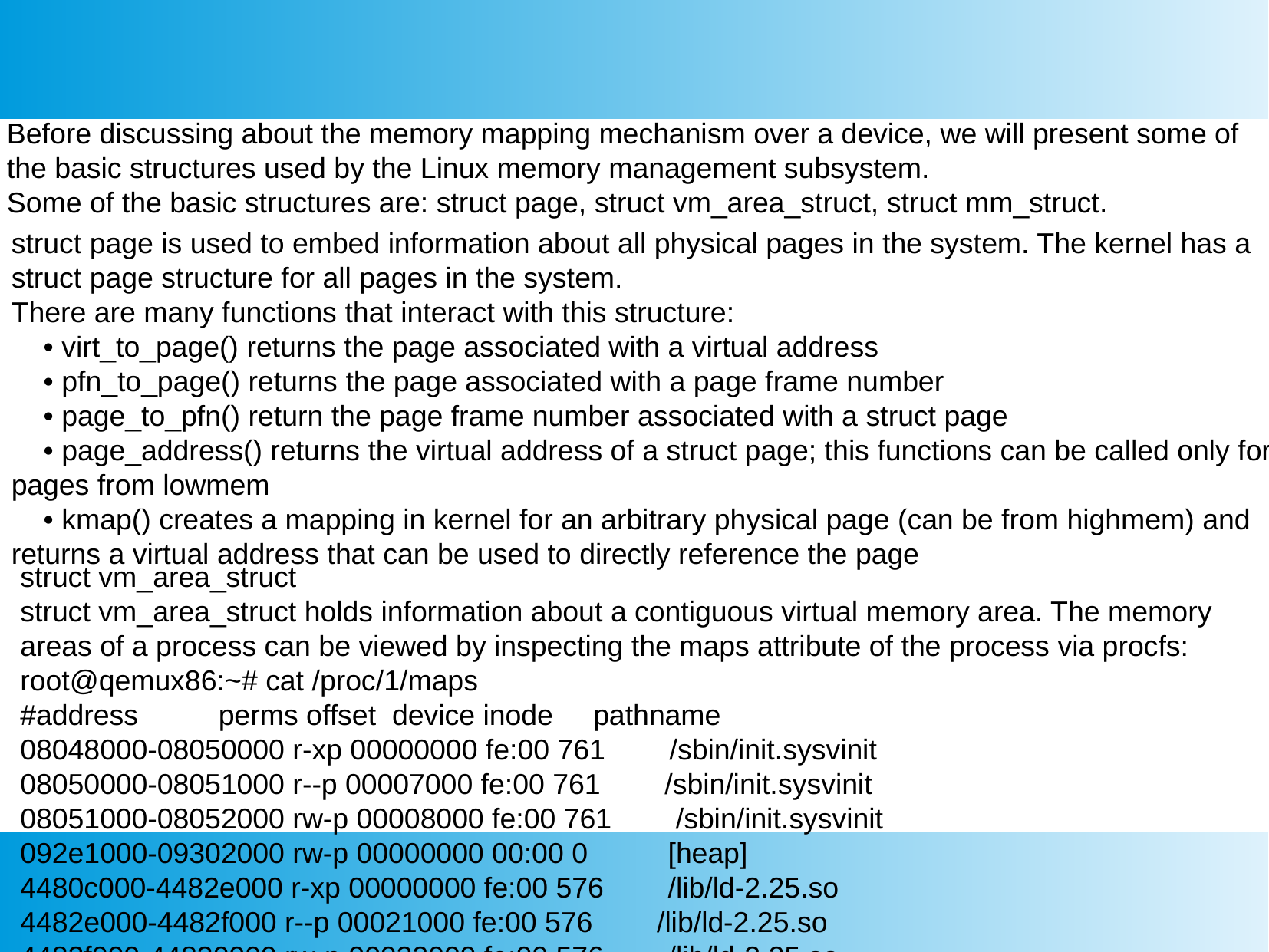

Before discussing about the memory mapping mechanism over a device, we will present some of the basic structures used by the Linux memory management subsystem.
Some of the basic structures are: struct page, struct vm_area_struct, struct mm_struct.
struct page is used to embed information about all physical pages in the system. The kernel has a struct page structure for all pages in the system.
There are many functions that interact with this structure:
    • virt_to_page() returns the page associated with a virtual address
    • pfn_to_page() returns the page associated with a page frame number
    • page_to_pfn() return the page frame number associated with a struct page
    • page_address() returns the virtual address of a struct page; this functions can be called only for pages from lowmem
    • kmap() creates a mapping in kernel for an arbitrary physical page (can be from highmem) and returns a virtual address that can be used to directly reference the page
struct vm_area_struct
struct vm_area_struct holds information about a contiguous virtual memory area. The memory areas of a process can be viewed by inspecting the maps attribute of the process via procfs:
root@qemux86:~# cat /proc/1/maps
#address          perms offset  device inode     pathname
08048000-08050000 r-xp 00000000 fe:00 761        /sbin/init.sysvinit
08050000-08051000 r--p 00007000 fe:00 761        /sbin/init.sysvinit
08051000-08052000 rw-p 00008000 fe:00 761        /sbin/init.sysvinit
092e1000-09302000 rw-p 00000000 00:00 0          [heap]
4480c000-4482e000 r-xp 00000000 fe:00 576        /lib/ld-2.25.so
4482e000-4482f000 r--p 00021000 fe:00 576        /lib/ld-2.25.so
4482f000-44830000 rw-p 00022000 fe:00 576        /lib/ld-2.25.so
44832000-449a9000 r-xp 00000000 fe:00 581        /lib/libc-2.25.so
449a9000-449ab000 r--p 00176000 fe:00 581        /lib/libc-2.25.so
449ab000-449ac000 rw-p 00178000 fe:00 581        /lib/libc-2.25.so
449ac000-449af000 rw-p 00000000 00:00 0
b7761000-b7763000 rw-p 00000000 00:00 0
b7763000-b7766000 r--p 00000000 00:00 0          [vvar]
b7766000-b7767000 r-xp 00000000 00:00 0          [vdso]
bfa15000-bfa36000 rw-p 00000000 00:00 0          [stack]